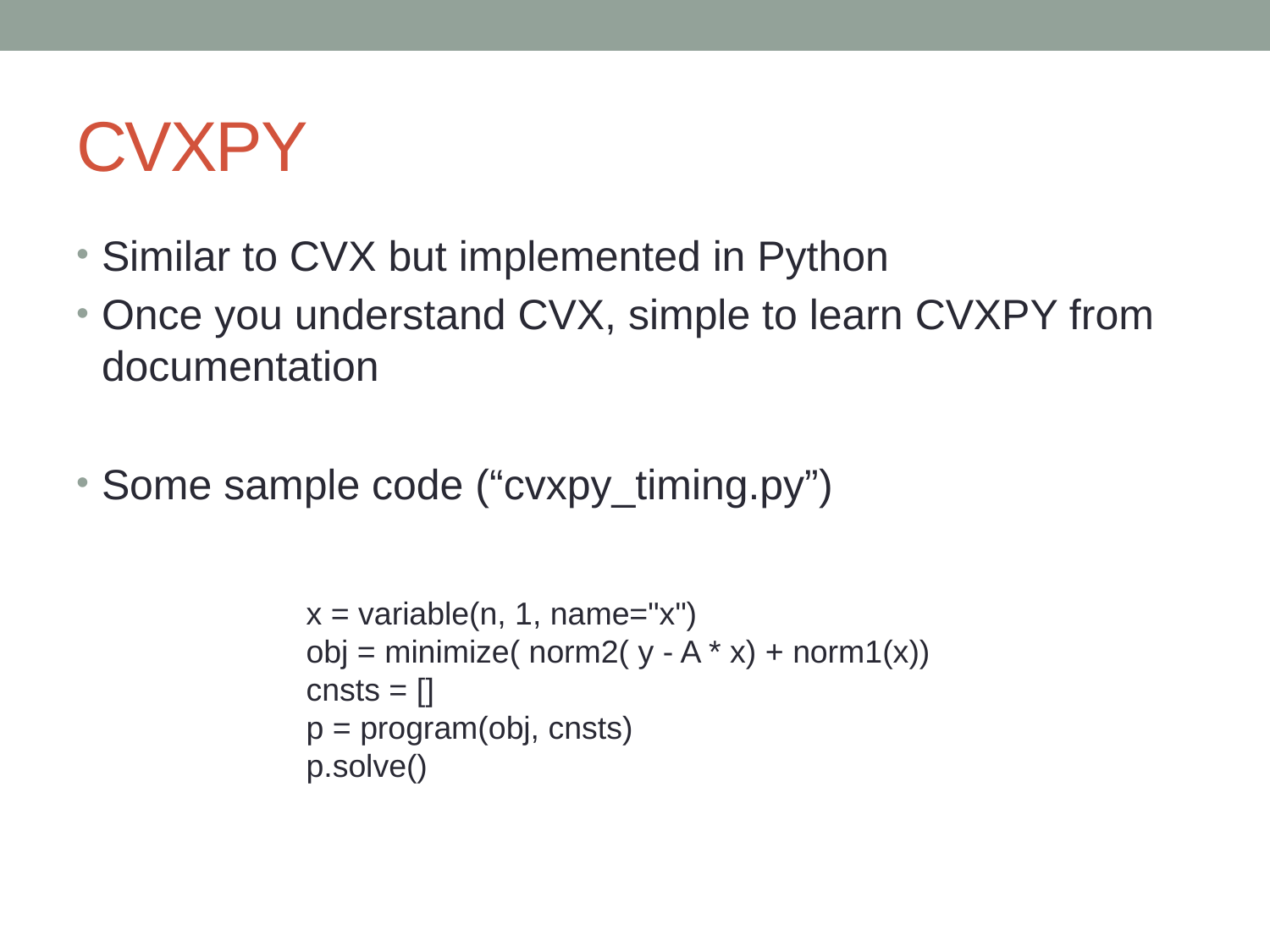

# CVXPY
Similar to CVX but implemented in Python
Once you understand CVX, simple to learn CVXPY from documentation

Some sample code (“cvxpy_timing.py”)

x = variable(n, 1, name="x")
obj = minimize( norm2( y - A * x) + norm1(x))
cnsts = []
p = program(obj, cnsts)
p.solve()